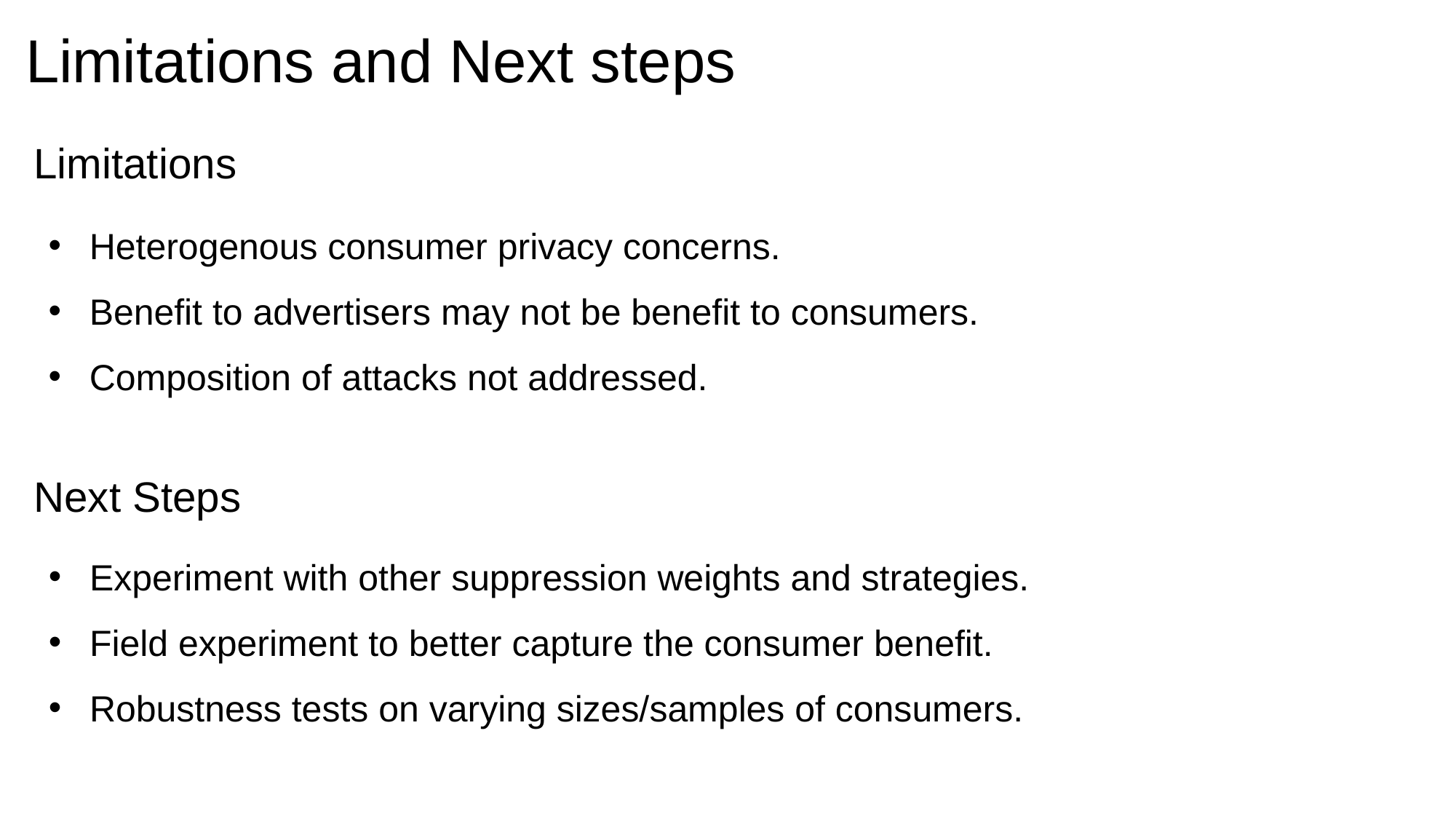

# Limitations and Next steps
Limitations
Heterogenous consumer privacy concerns.
Benefit to advertisers may not be benefit to consumers.
Composition of attacks not addressed.
Next Steps
Experiment with other suppression weights and strategies.
Field experiment to better capture the consumer benefit.
Robustness tests on varying sizes/samples of consumers.